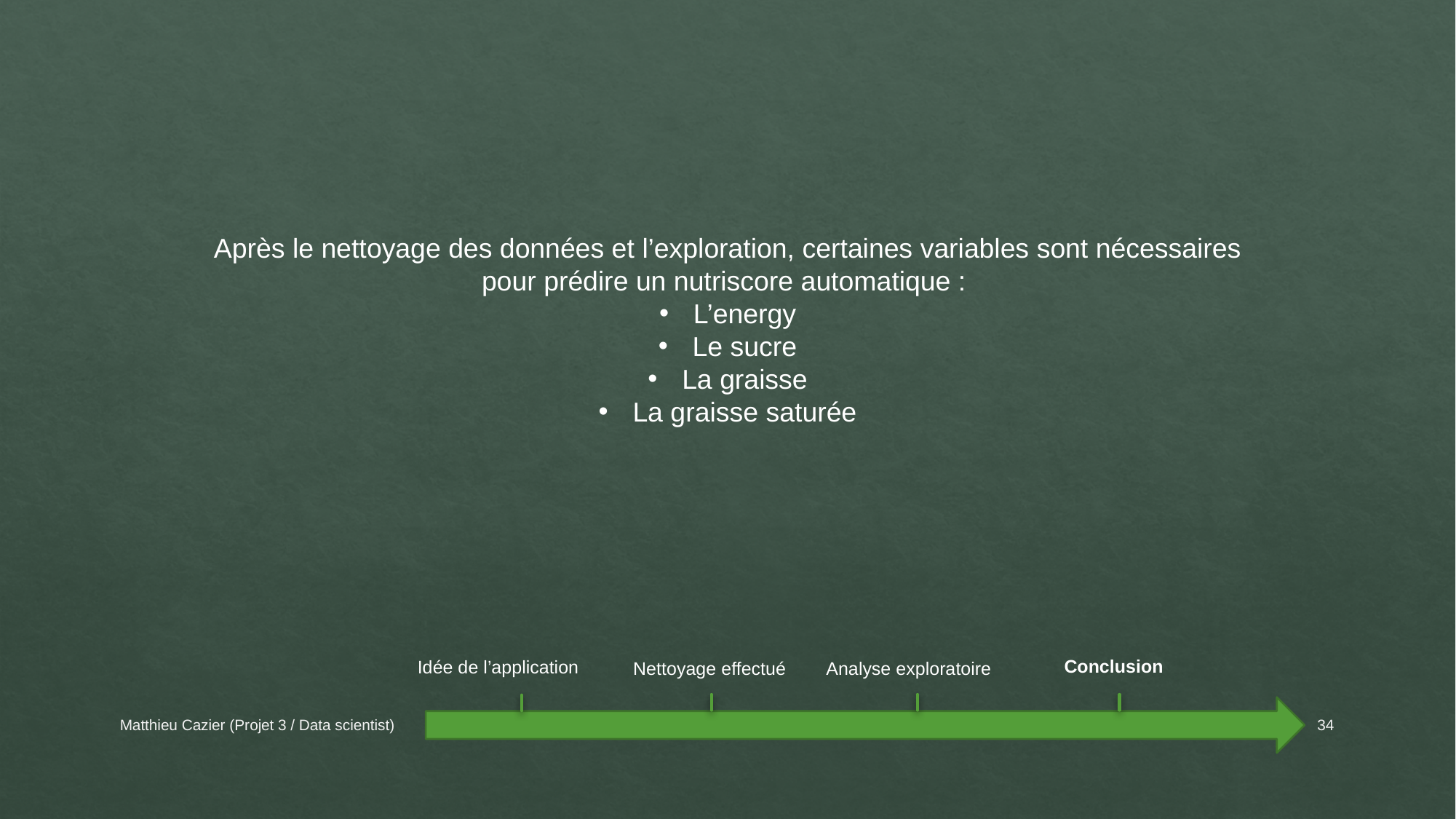

Après le nettoyage des données et l’exploration, certaines variables sont nécessaires pour prédire un nutriscore automatique :
L’energy
Le sucre
La graisse
La graisse saturée
Conclusion
Idée de l’application
Nettoyage effectué
Analyse exploratoire

Matthieu Cazier (Projet 3 / Data scientist)
34